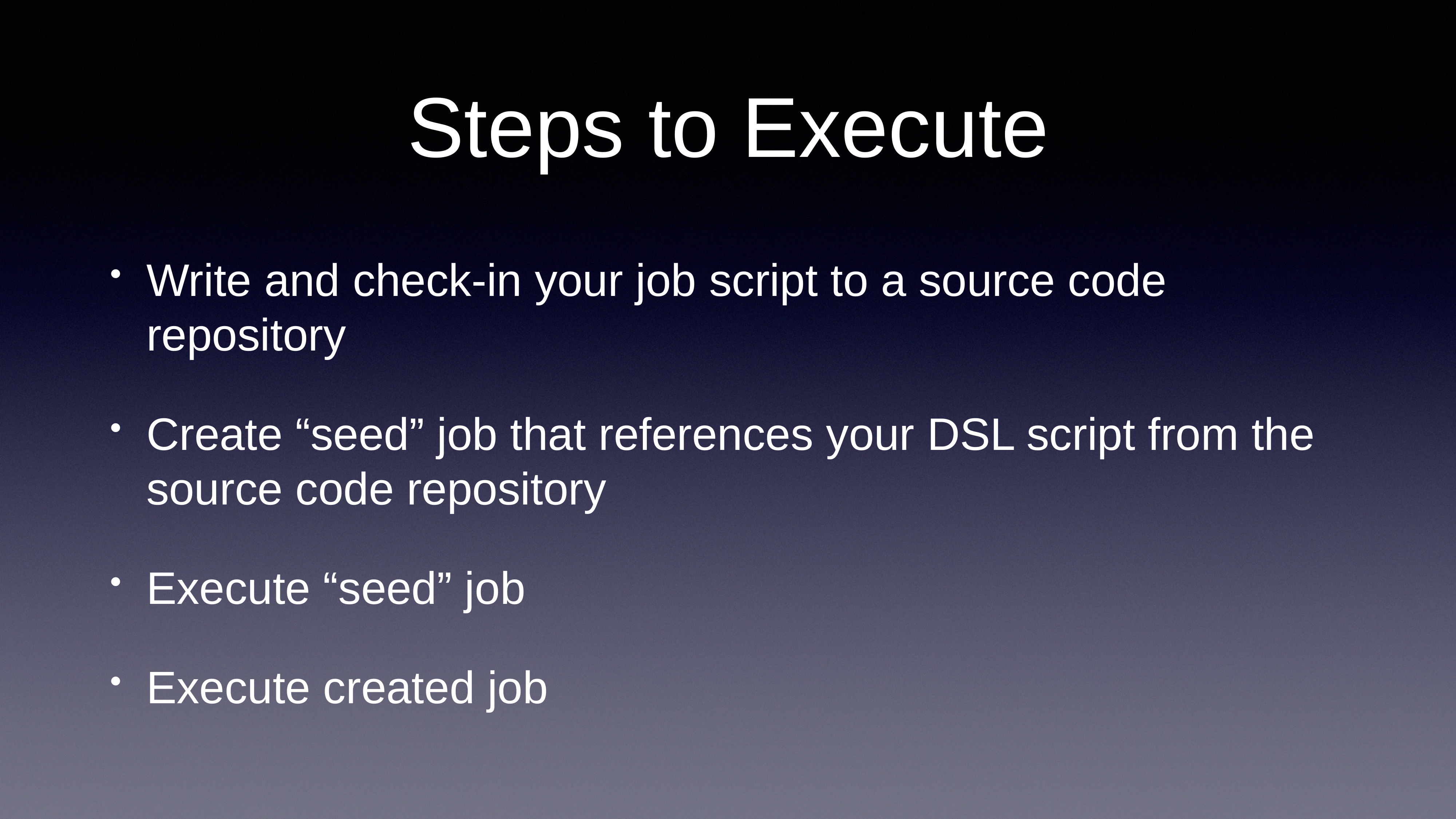

# Steps to Execute
Write and check-in your job script to a source code repository
Create “seed” job that references your DSL script from the source code repository
Execute “seed” job
Execute created job